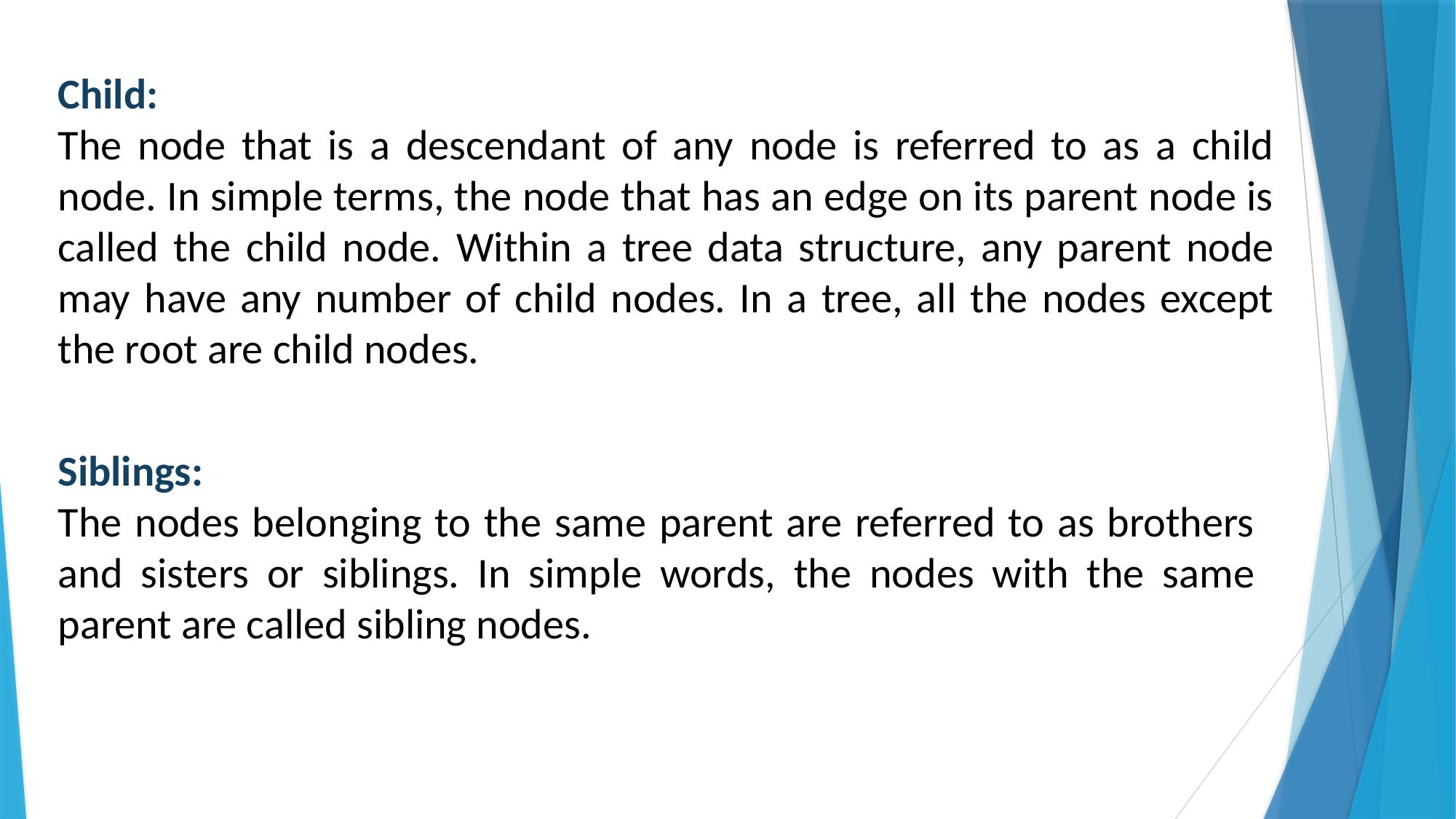

Child:
The node that is a descendant of any node is referred to as a child node. In simple terms, the node that has an edge on its parent node is called the child node. Within a tree data structure, any parent node may have any number of child nodes. In a tree, all the nodes except the root are child nodes.
Siblings:
The nodes belonging to the same parent are referred to as brothers and sisters or siblings. In simple words, the nodes with the same parent are called sibling nodes.